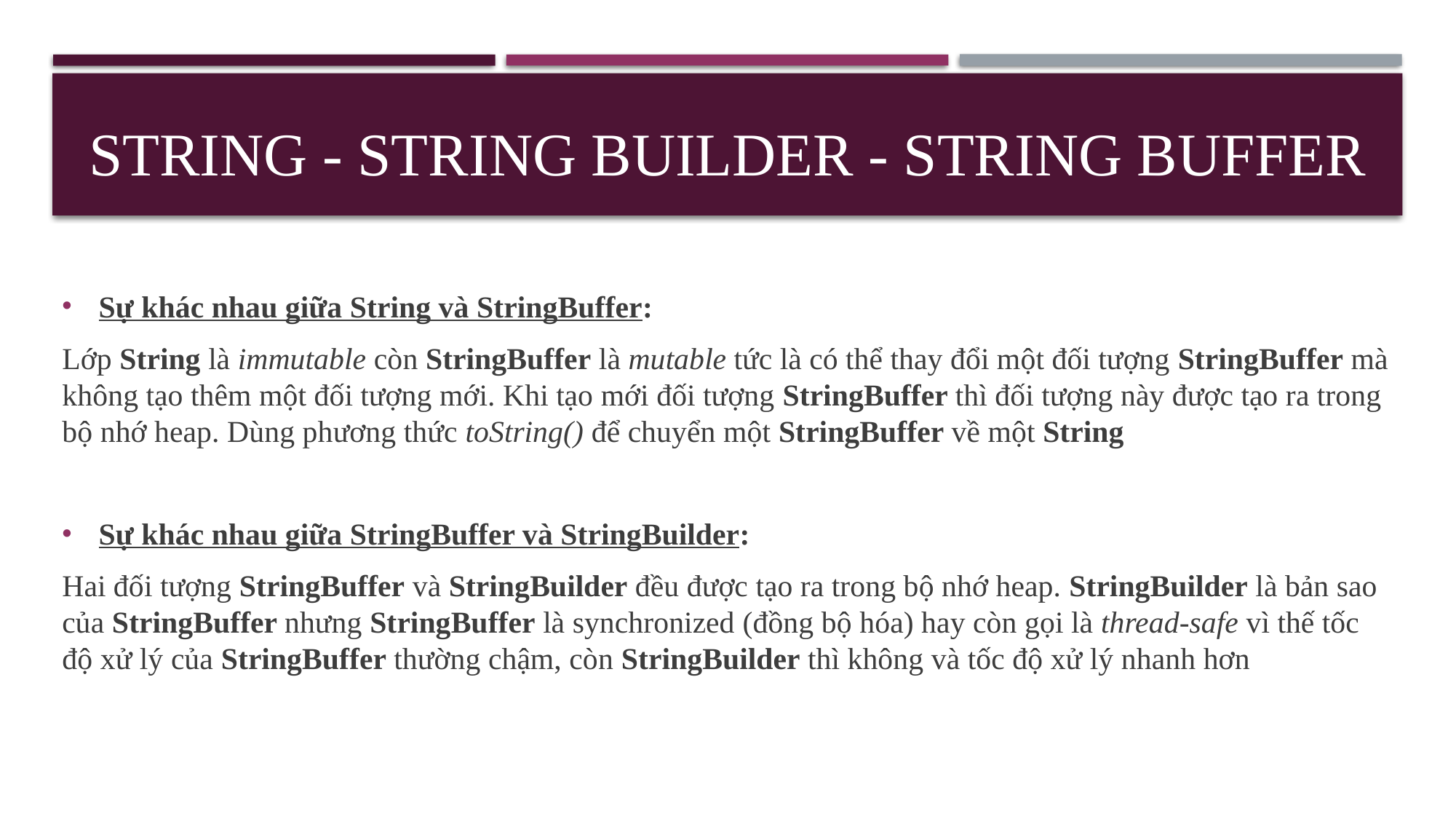

String - String Builder - String Buffer

Sự khác nhau giữa String và StringBuffer:
Lớp String là immutable còn StringBuffer là mutable tức là có thể thay đổi một đối tượng StringBuffer mà không tạo thêm một đối tượng mới. Khi tạo mới đối tượng StringBuffer thì đối tượng này được tạo ra trong bộ nhớ heap. Dùng phương thức toString() để chuyển một StringBuffer về một String

Sự khác nhau giữa StringBuffer và StringBuilder:
Hai đối tượng StringBuffer và StringBuilder đều được tạo ra trong bộ nhớ heap. StringBuilder là bản sao của StringBuffer nhưng StringBuffer là synchronized (đồng bộ hóa) hay còn gọi là thread-safe vì thế tốc độ xử lý của StringBuffer thường chậm, còn StringBuilder thì không và tốc độ xử lý nhanh hơn